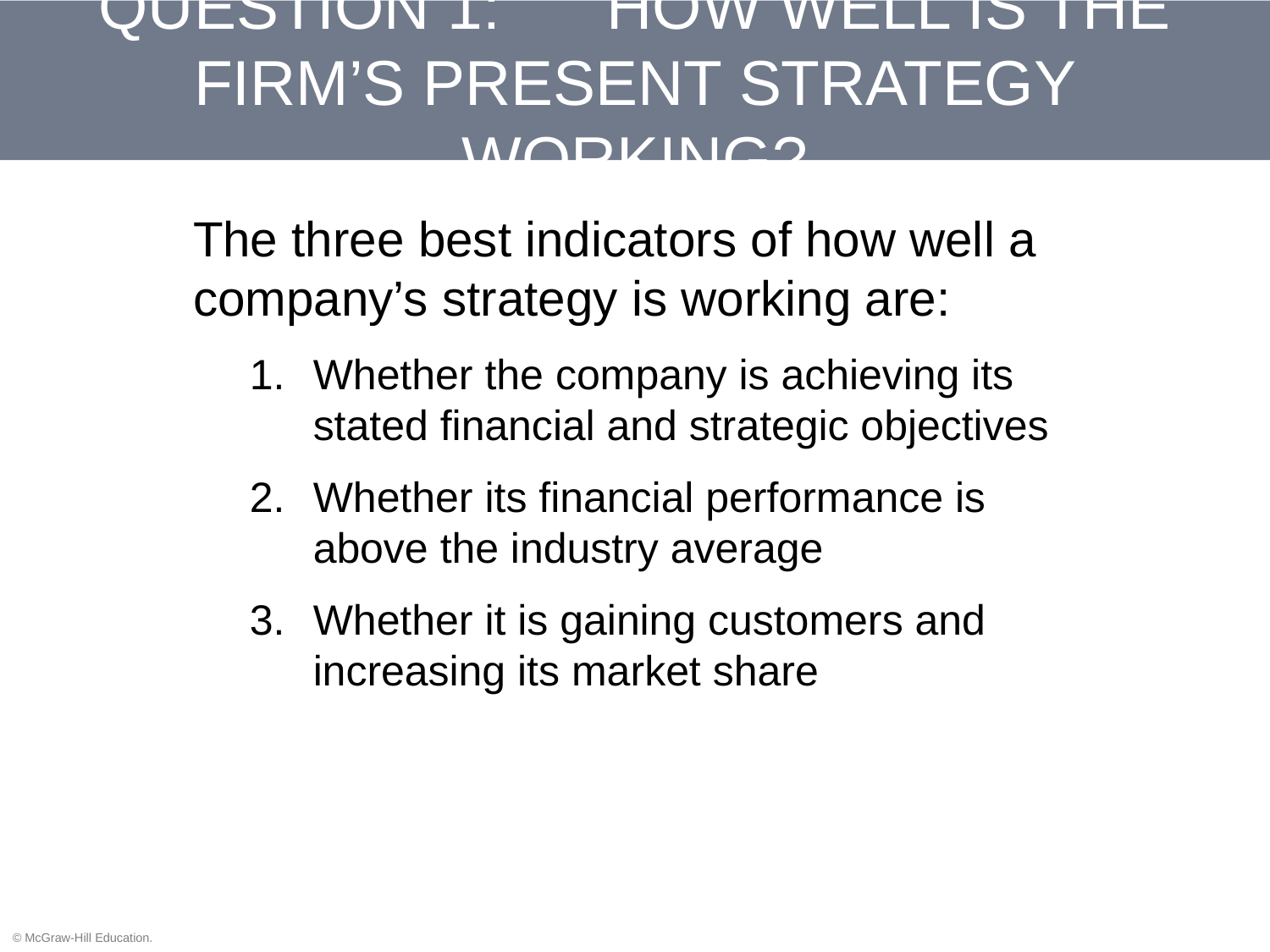

# QUESTION 1: 	HOW WELL IS THE FIRM’S PRESENT STRATEGY WORKING?
The three best indicators of how well a company’s strategy is working are:
Whether the company is achieving its stated financial and strategic objectives
Whether its financial performance is above the industry average
Whether it is gaining customers and increasing its market share